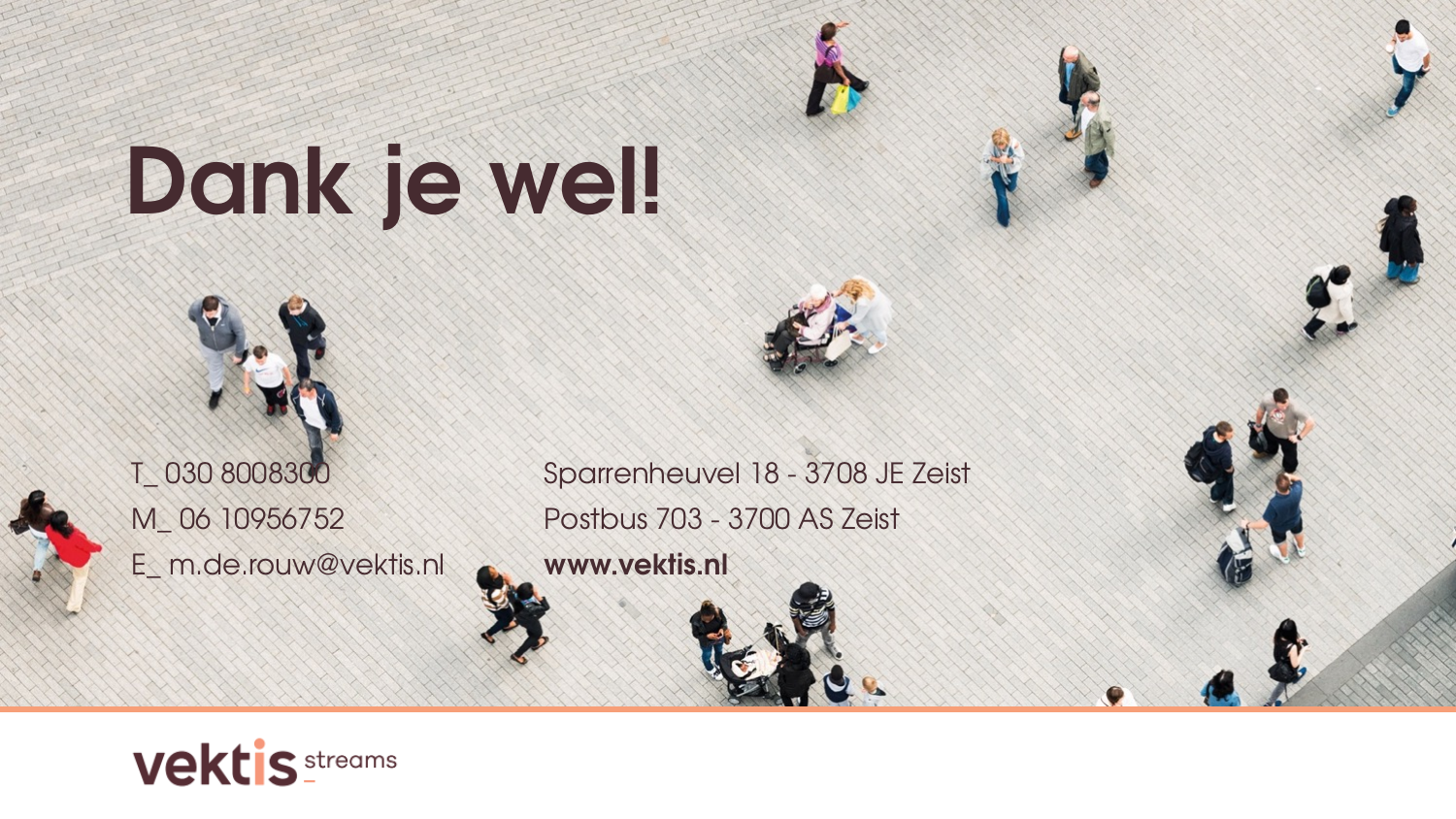

# Dank je wel!
Sparrenheuvel 18 - 3708 JE Zeist
Postbus 703 - 3700 AS Zeist
www.vektis.nl
T_ 030 8008300
M_ 06 10956752
E_ m.de.rouw@vektis.nl